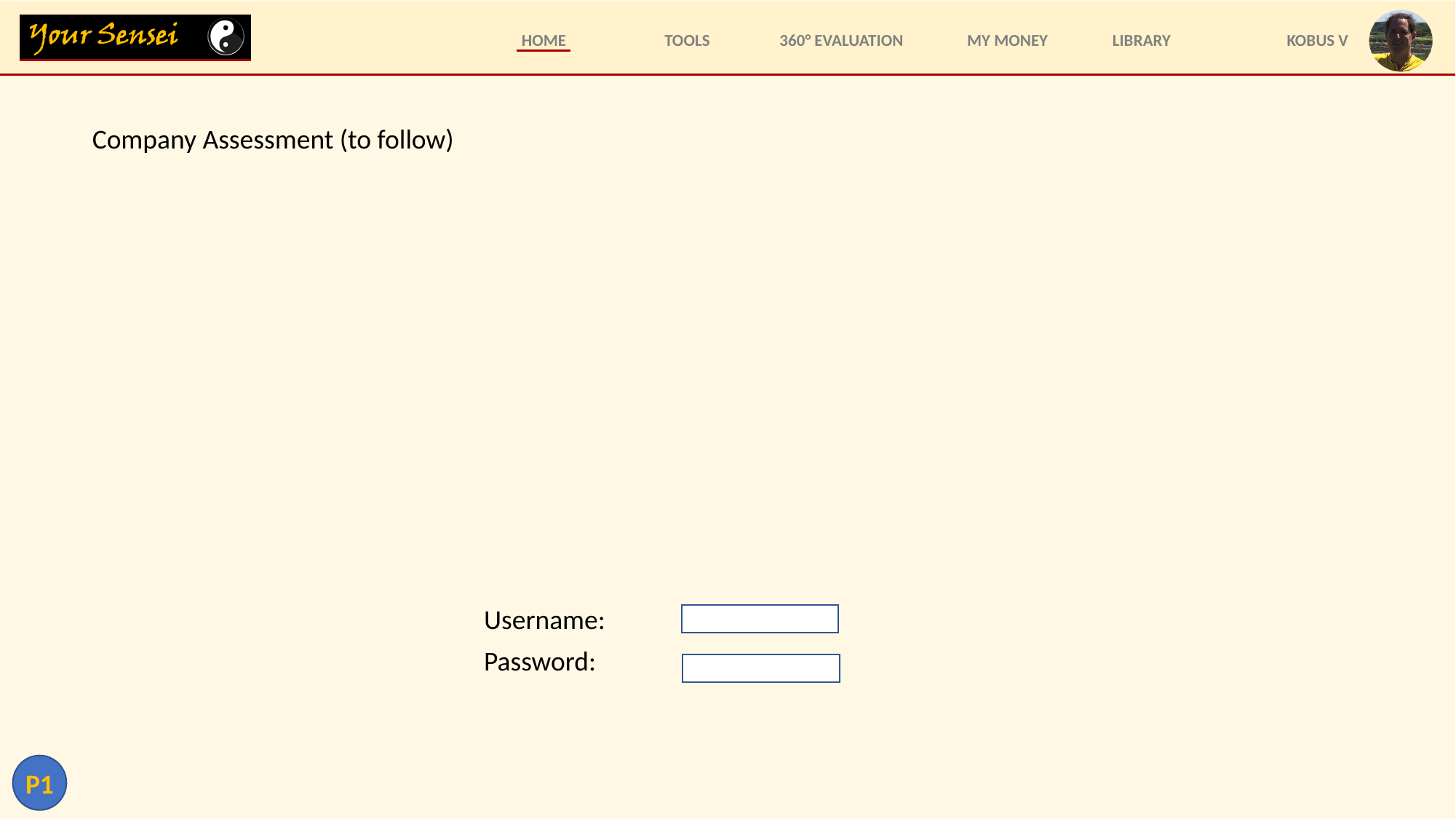

Company Assessment (to follow)
Username:

Password:

P1